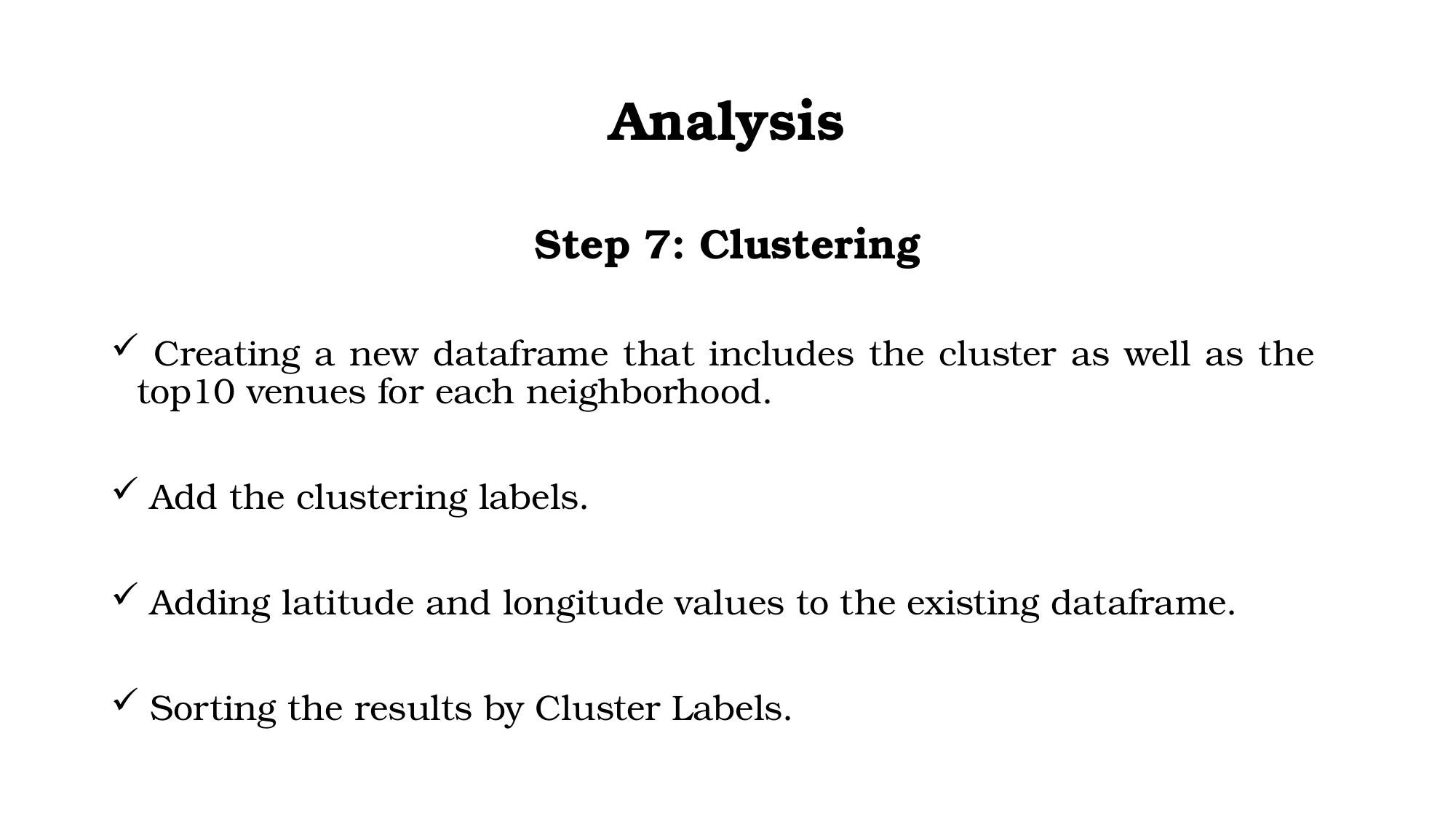

# Analysis
Step 7: Clustering

 Creating a new dataframe that includes the cluster as well as the   top10 venues for each neighborhood.

 Add the clustering labels.

 Adding latitude and longitude values to the existing dataframe.

 Sorting the results by Cluster Labels.